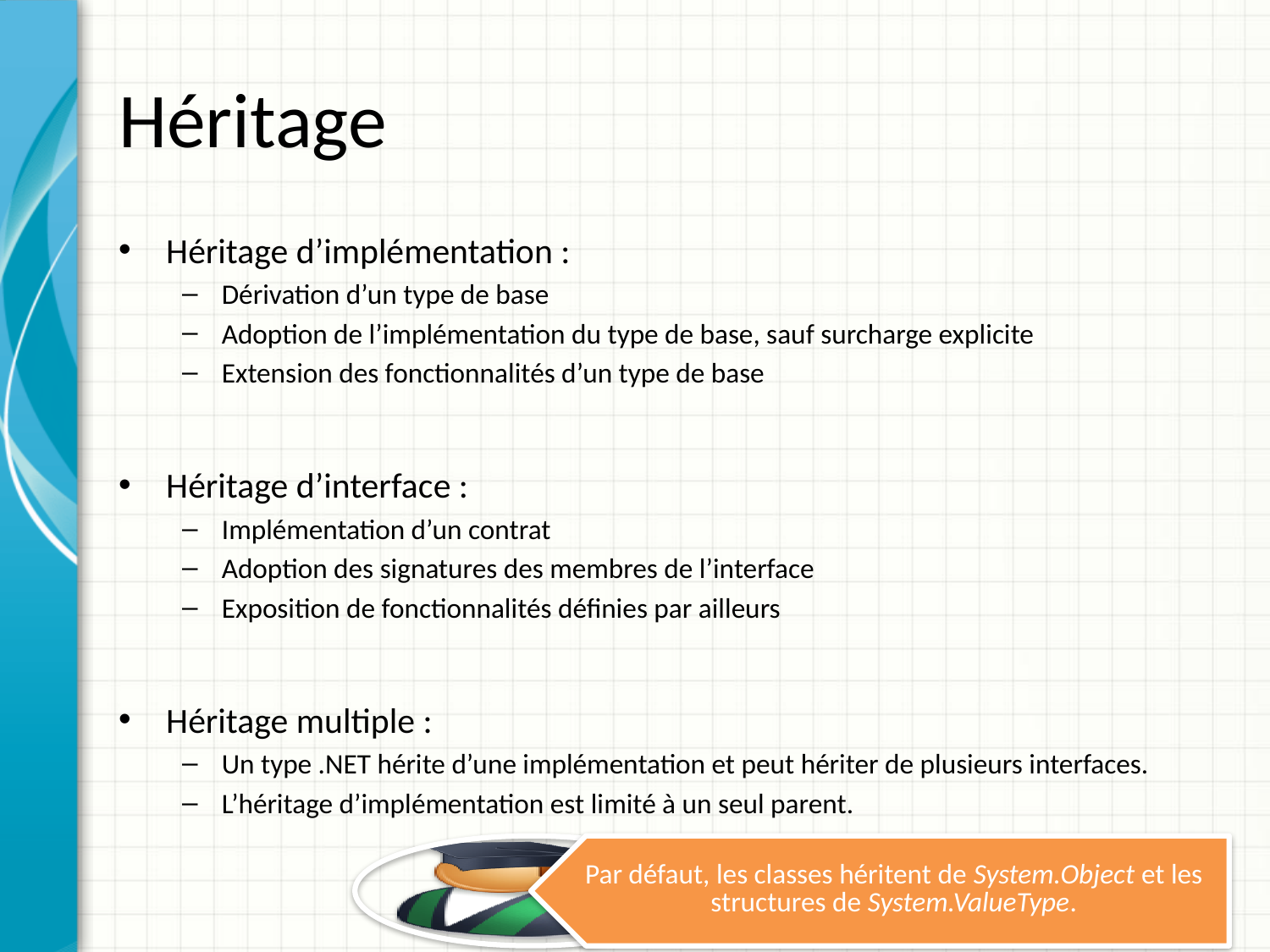

# Héritage
Héritage d’implémentation :
Dérivation d’un type de base
Adoption de l’implémentation du type de base, sauf surcharge explicite
Extension des fonctionnalités d’un type de base

Héritage d’interface :
Implémentation d’un contrat
Adoption des signatures des membres de l’interface
Exposition de fonctionnalités définies par ailleurs

Héritage multiple :
Un type .NET hérite d’une implémentation et peut hériter de plusieurs interfaces.
L’héritage d’implémentation est limité à un seul parent.
Par défaut, les classes héritent de System.Object et les structures de System.ValueType.